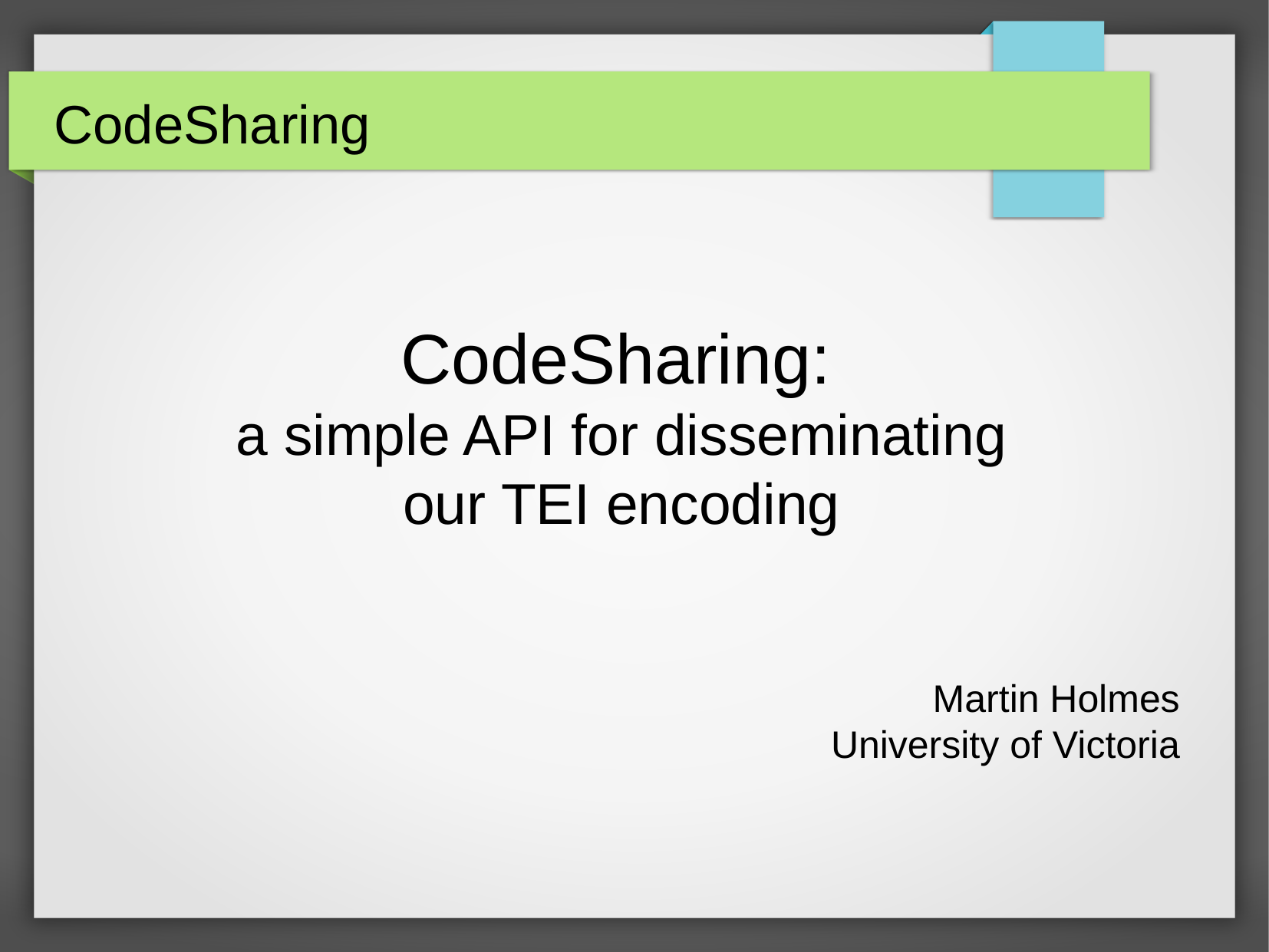

CodeSharing
CodeSharing:
a simple API for disseminating
our TEI encoding

Martin Holmes
University of Victoria